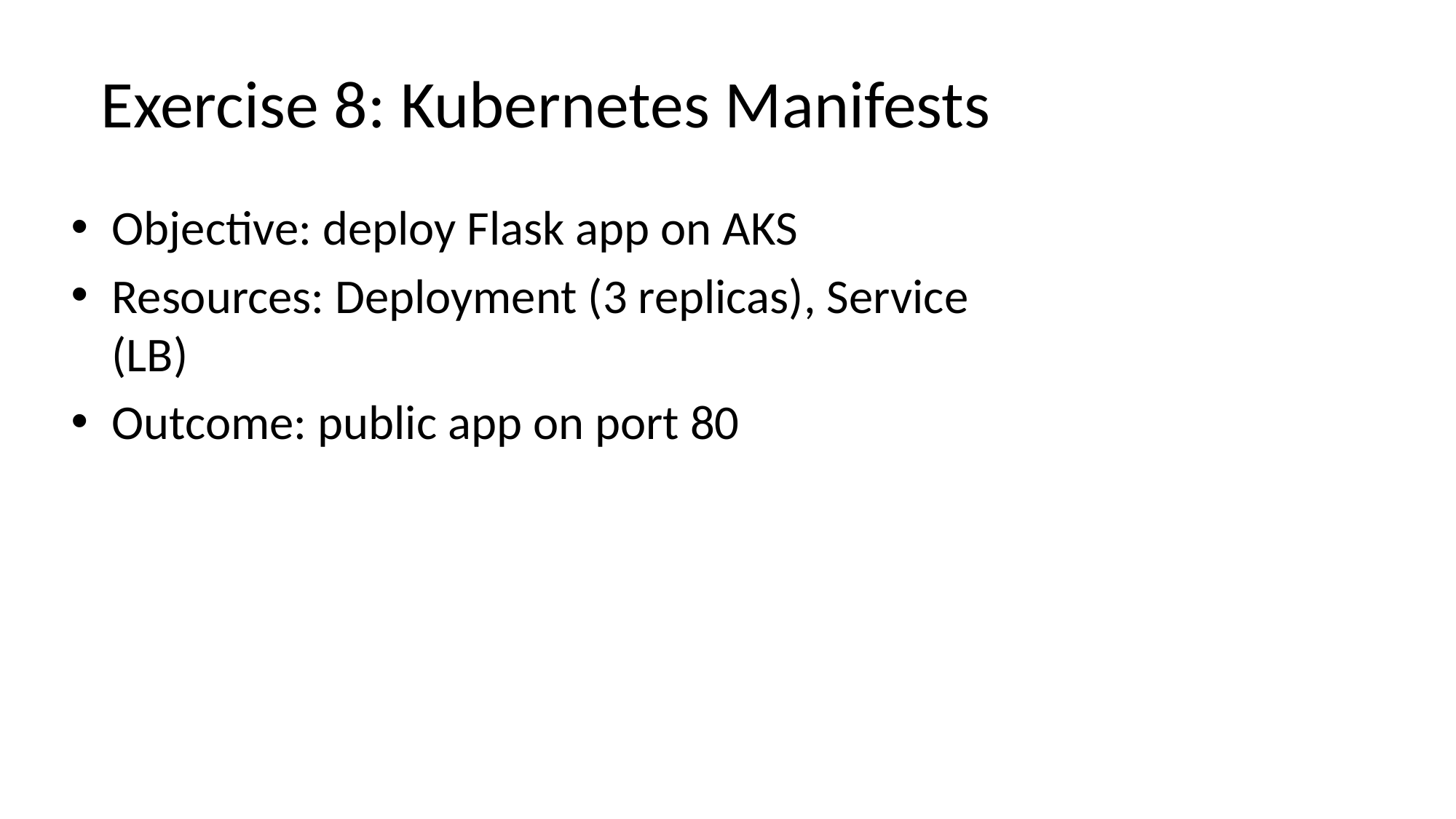

# Exercise 8: Kubernetes Manifests
Objective: deploy Flask app on AKS
Resources: Deployment (3 replicas), Service (LB)
Outcome: public app on port 80